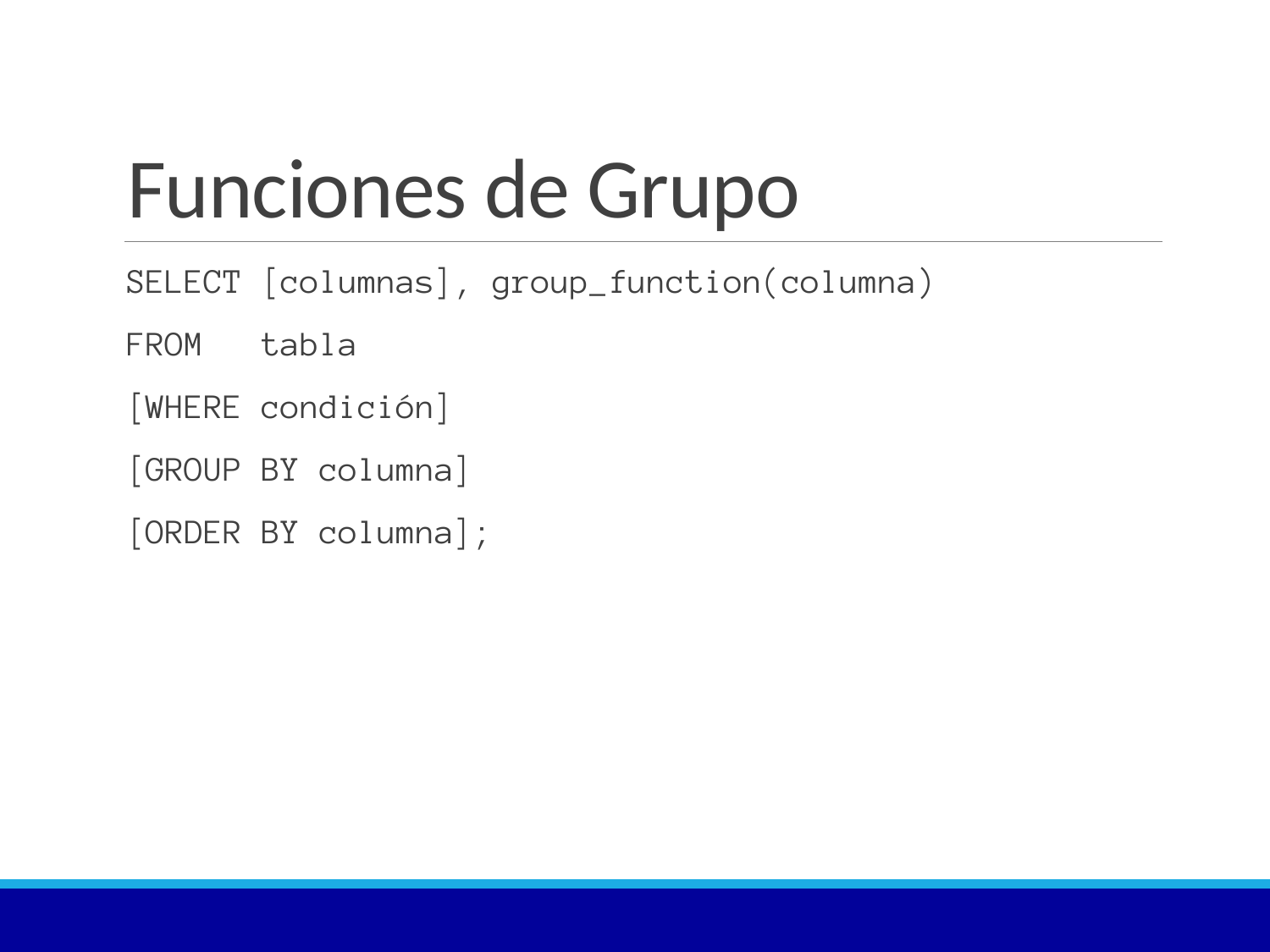

# Funciones de Grupo
SELECT [columnas], group_function(columna)
FROM   tabla
[WHERE condición]
[GROUP BY columna]
[ORDER BY columna];